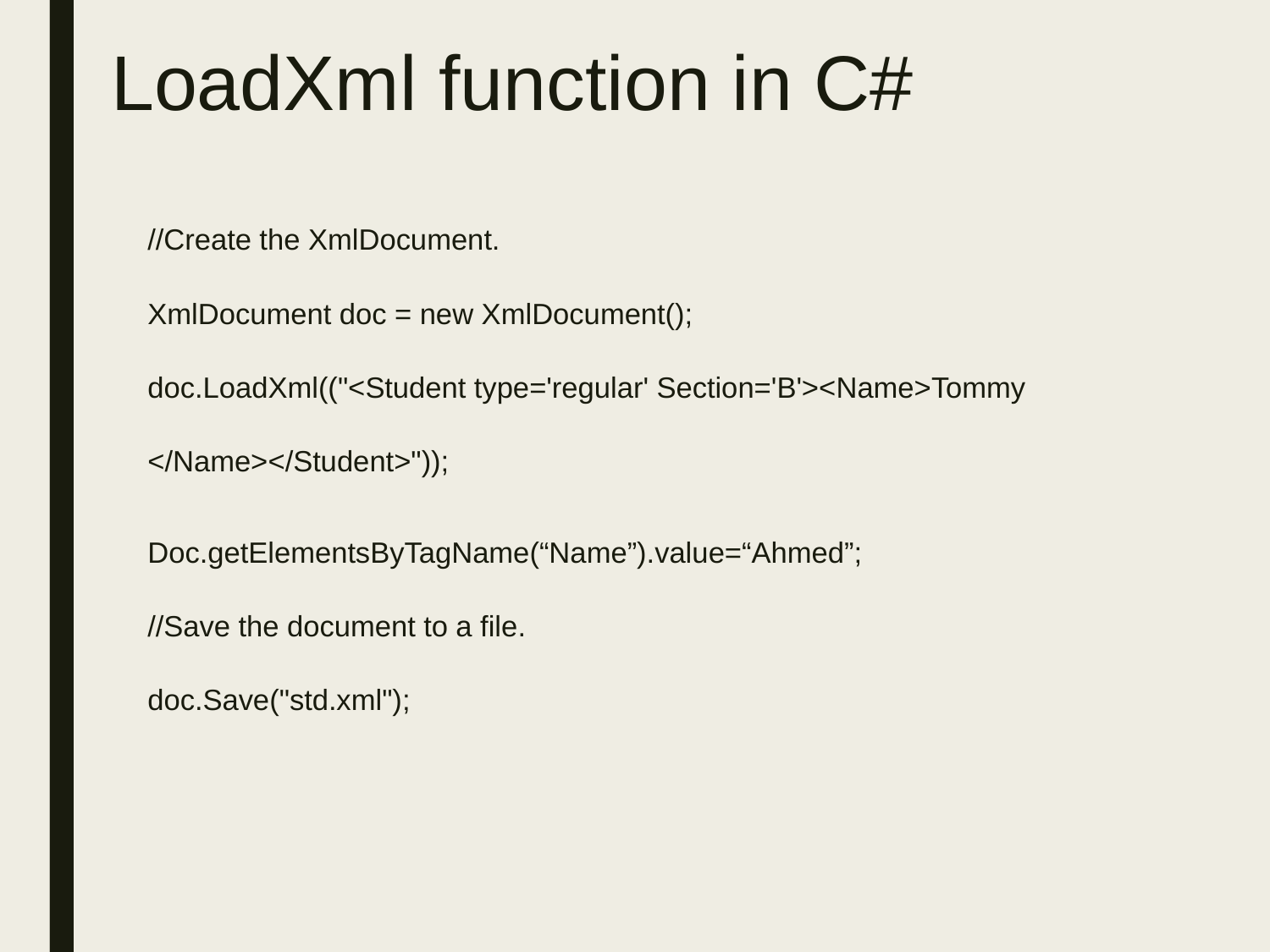

# LoadXml function in C#
//Create the XmlDocument.
XmlDocument doc = new XmlDocument();
doc.LoadXml(("<Student type='regular' Section='B'><Name>Tommy
</Name></Student>"));
Doc.getElementsByTagName(“Name”).value=“Ahmed”;
//Save the document to a file.
doc.Save("std.xml");